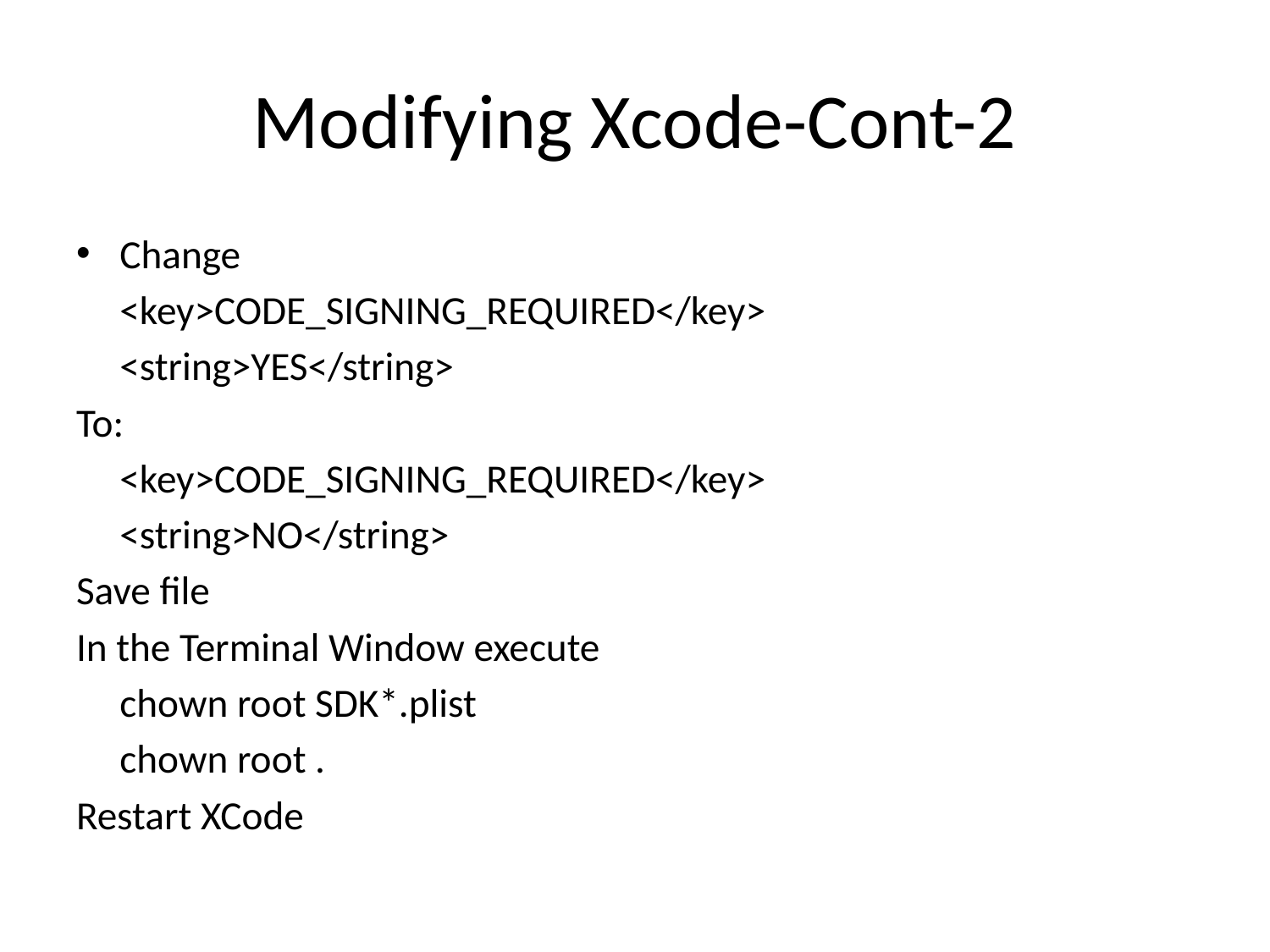

# Modifying Xcode-Cont-2
Change
		<key>CODE_SIGNING_REQUIRED</key>
		<string>YES</string>
To:
		<key>CODE_SIGNING_REQUIRED</key>
		<string>NO</string>
Save file
In the Terminal Window execute
	chown root SDK*.plist
	chown root .
Restart XCode